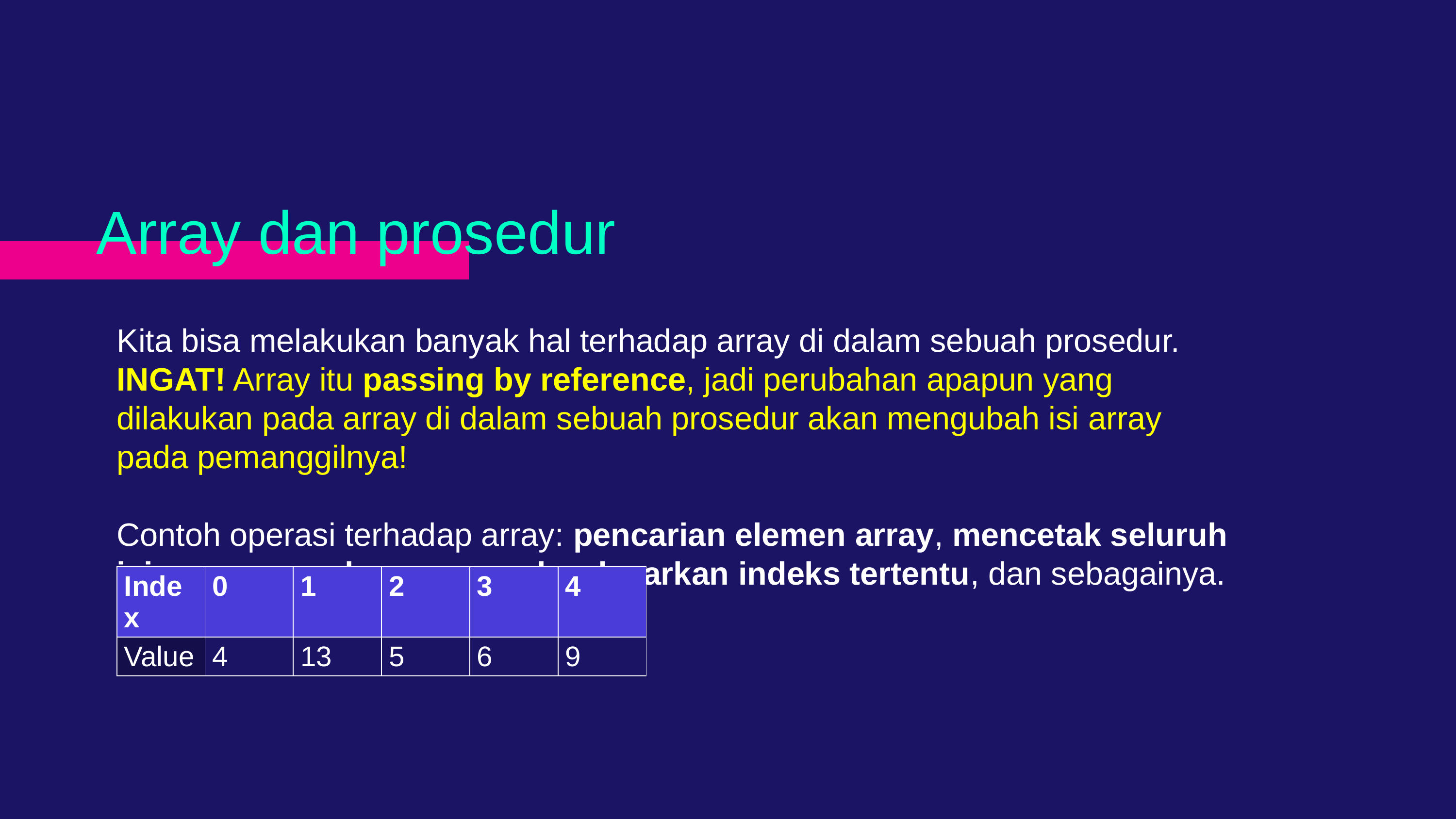

# Array dan prosedur
Kita bisa melakukan banyak hal terhadap array di dalam sebuah prosedur.
INGAT! Array itu passing by reference, jadi perubahan apapun yang dilakukan pada array di dalam sebuah prosedur akan mengubah isi array pada pemanggilnya!

Contoh operasi terhadap array: pencarian elemen array, mencetak seluruh isi array, menghapus array berdasarkan indeks tertentu, dan sebagainya.
| Index | 0 | 1 | 2 | 3 | 4 |
| --- | --- | --- | --- | --- | --- |
| Value | 4 | 13 | 5 | 6 | 9 |